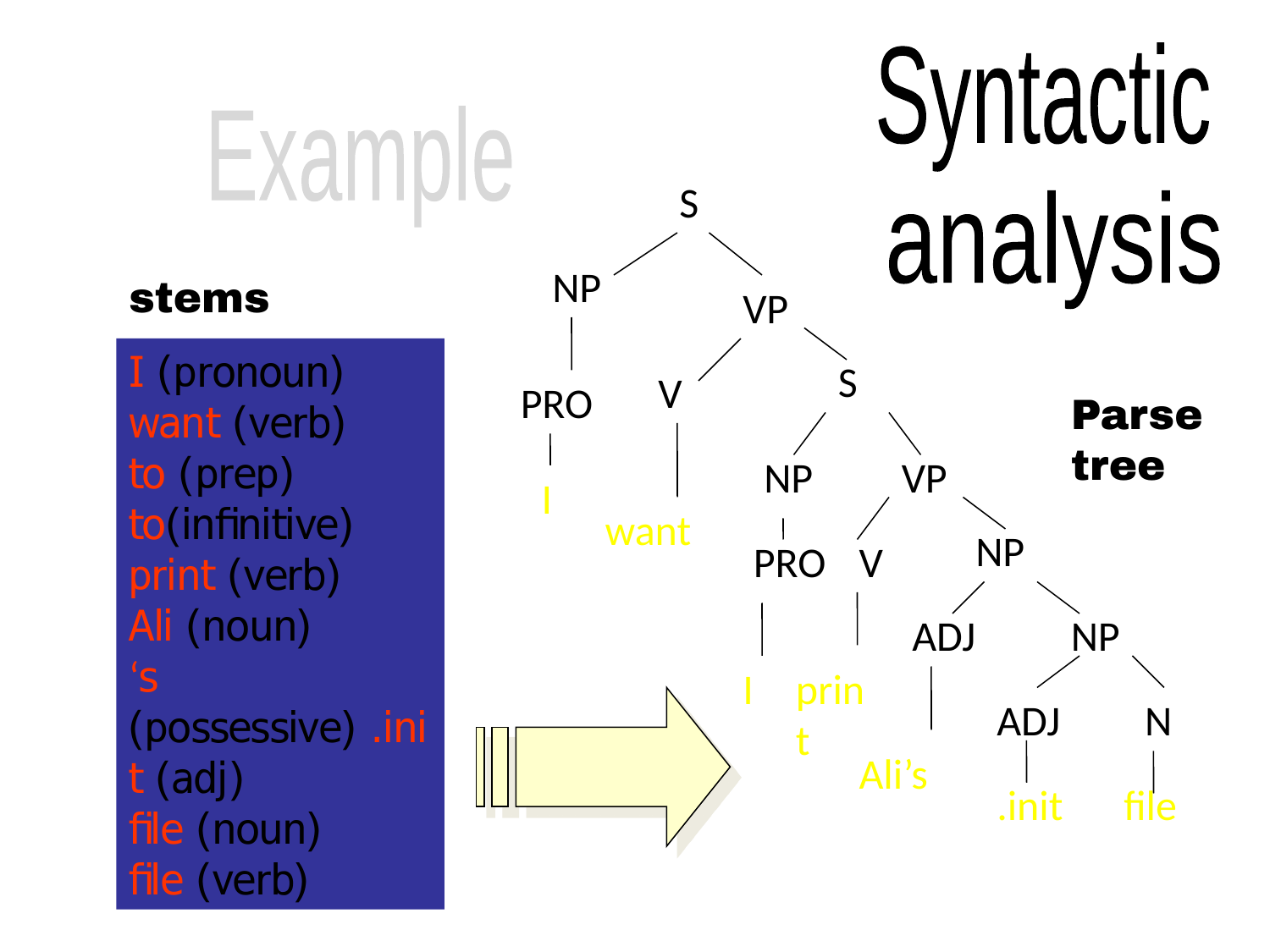

Syntactic
Example
S
analysis

NP
stems
VP

I (pronoun) want (verb)
to (prep)
to(infinitive)  print (verb)
Ali (noun)
‘s (possessive) .init (adj)
file (noun)
file (verb)

S
V
PRO
Parse tree

NP
VP
I
want

NP
PRO
V

ADJ
NP
I
print

ADJ
N
Ali’s

.init
file